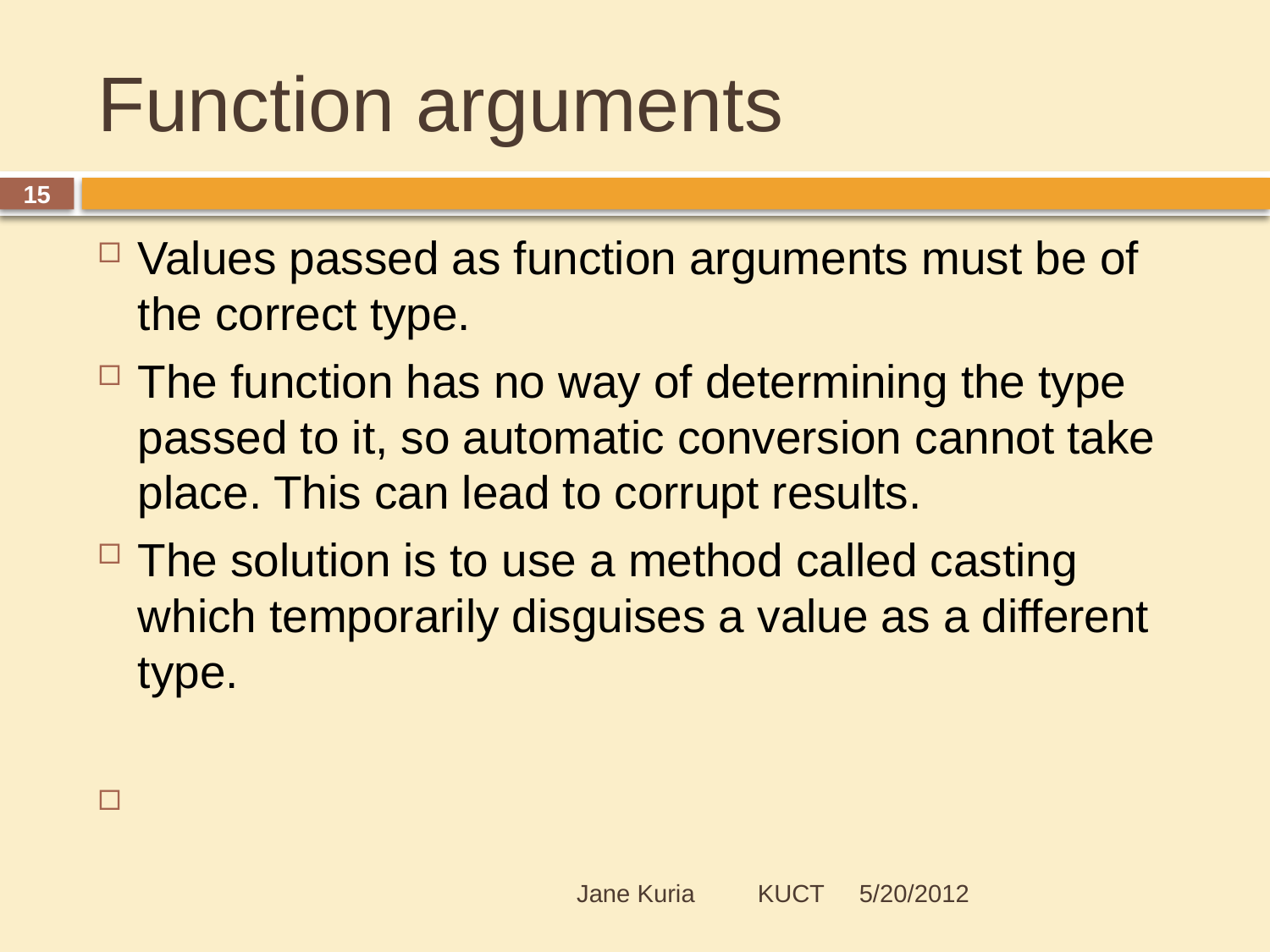

# Function arguments
15
Values passed as function arguments must be of the correct type.
The function has no way of determining the type passed to it, so automatic conversion cannot take place. This can lead to corrupt results.
The solution is to use a method called casting which temporarily disguises a value as a different type.

Jane Kuria         KUCT
5/20/2012